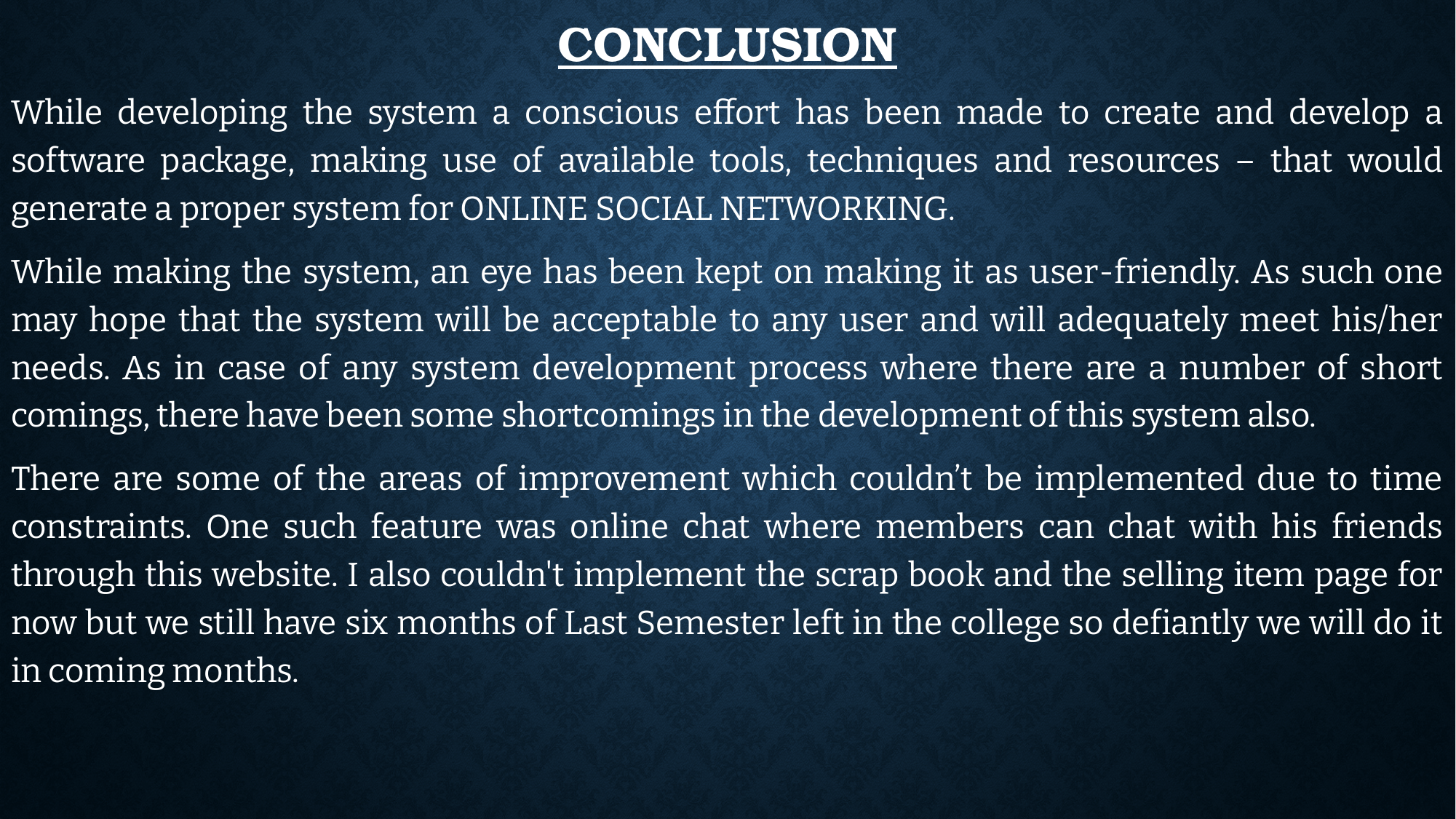

# CONCLUSION
While developing the system a conscious effort has been made to create and develop a software package, making use of available tools, techniques and resources – that would generate a proper system for ONLINE SOCIAL NETWORKING.
While making the system, an eye has been kept on making it as user-friendly. As such one may hope that the system will be acceptable to any user and will adequately meet his/her needs. As in case of any system development process where there are a number of short comings, there have been some shortcomings in the development of this system also.
There are some of the areas of improvement which couldn’t be implemented due to time constraints. One such feature was online chat where members can chat with his friends through this website. I also couldn't implement the scrap book and the selling item page for now but we still have six months of Last Semester left in the college so defiantly we will do it in coming months.